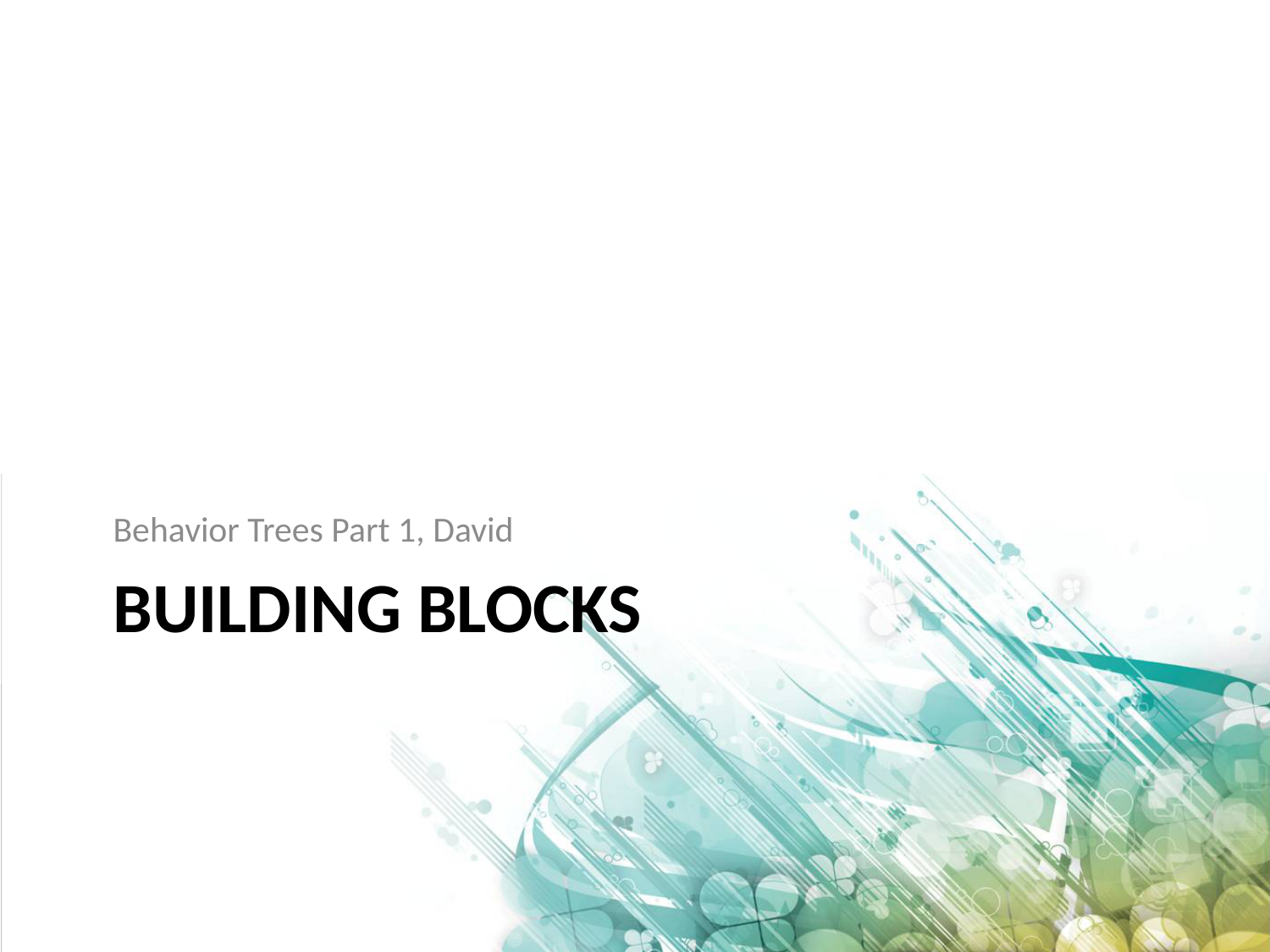

Behavior Trees Part 1, David
# Building BLOCKS